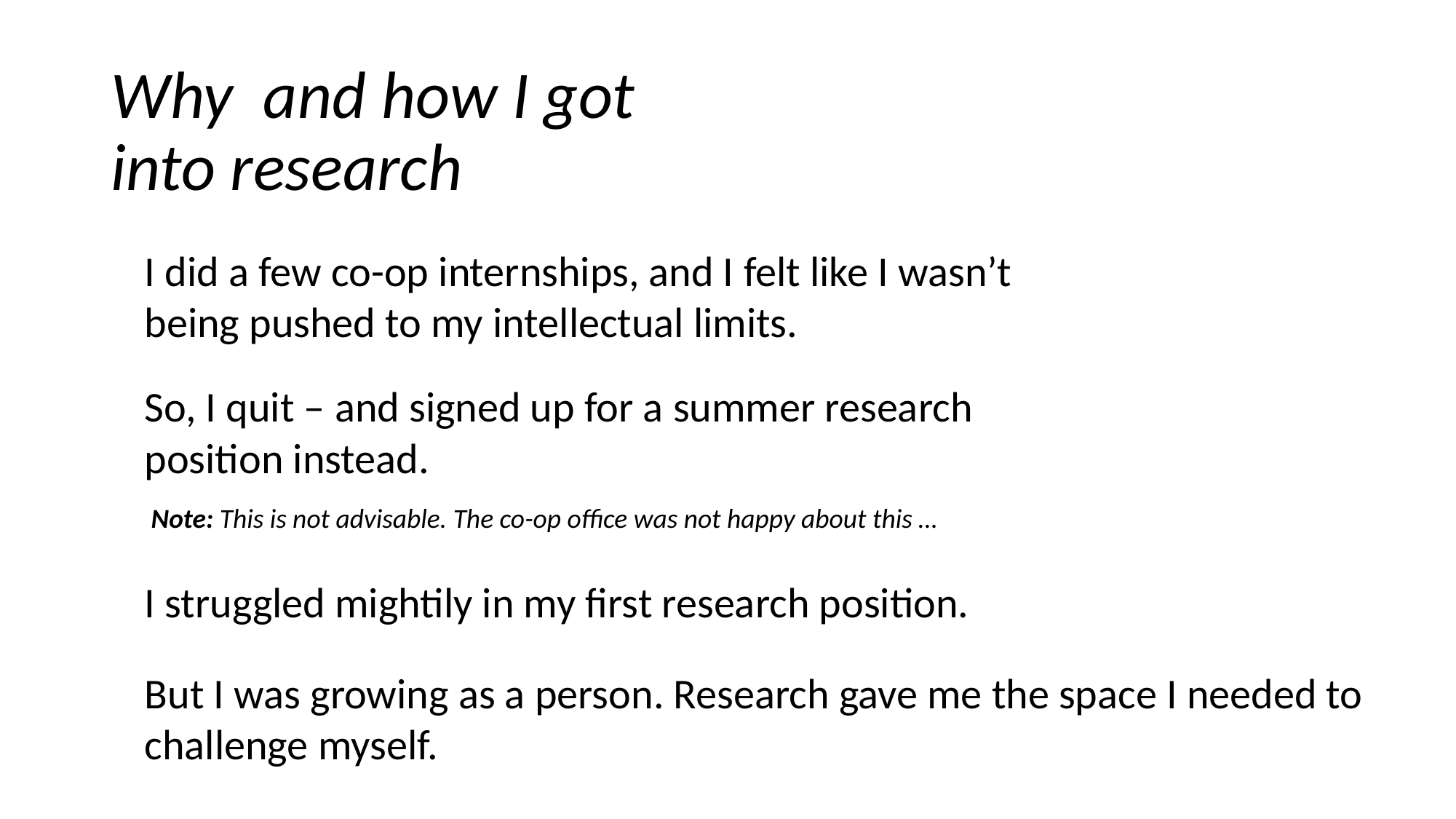

# Why  and how I got into research
I did a few co-op internships, and I felt like I wasn’t being pushed to my intellectual limits.
So, I quit – and signed up for a summer research position instead.
Note: This is not advisable. The co-op office was not happy about this …
I struggled mightily in my first research position.
But I was growing as a person. Research gave me the space I needed to challenge myself.